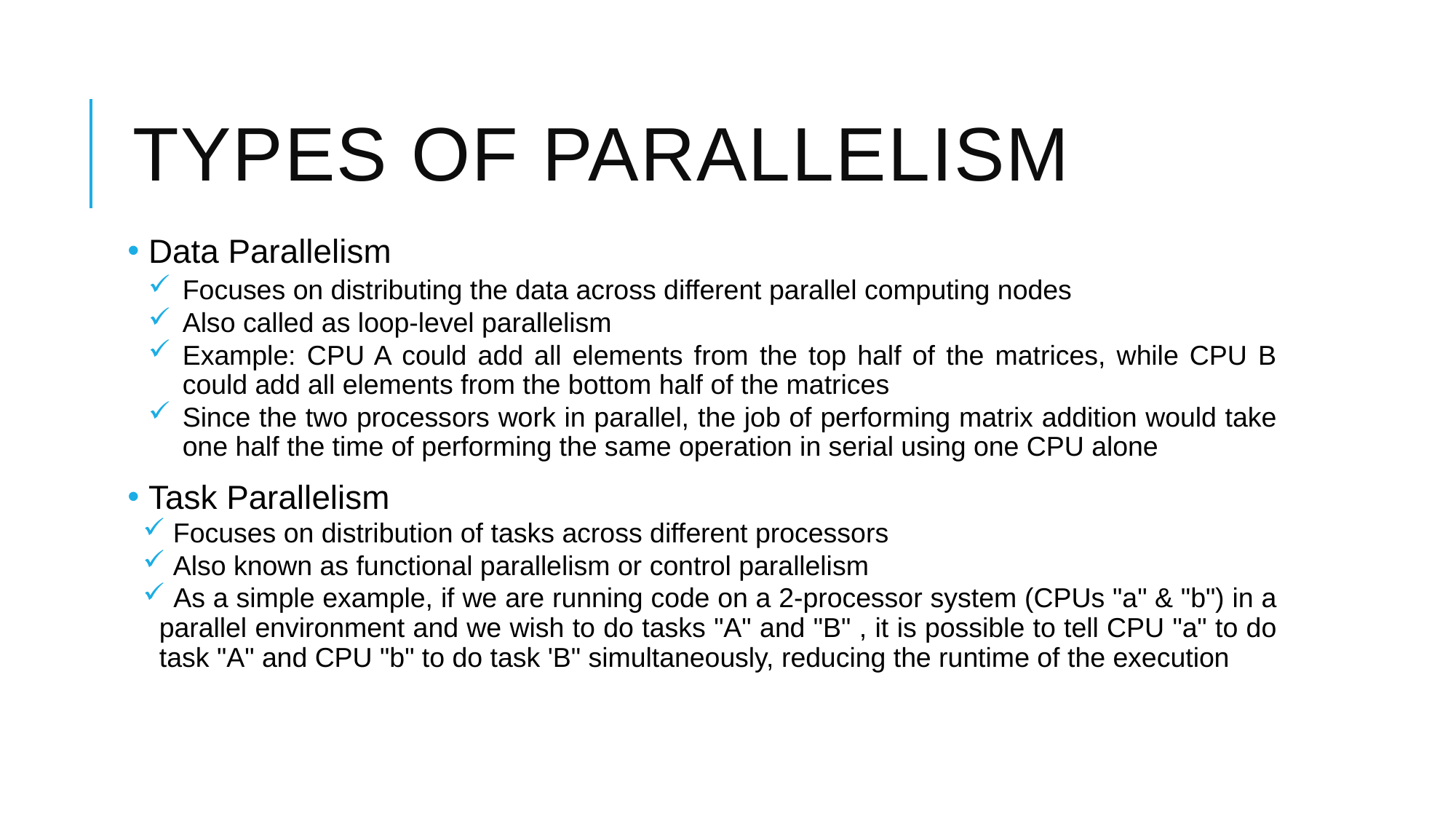

# Types of parallelism
 Data Parallelism
Focuses on distributing the data across different parallel computing nodes
Also called as loop-level parallelism
Example: CPU A could add all elements from the top half of the matrices, while CPU B could add all elements from the bottom half of the matrices
Since the two processors work in parallel, the job of performing matrix addition would take one half the time of performing the same operation in serial using one CPU alone
 Task Parallelism
 Focuses on distribution of tasks across different processors
 Also known as functional parallelism or control parallelism
 As a simple example, if we are running code on a 2-processor system (CPUs "a" & "b") in a parallel environment and we wish to do tasks "A" and "B" , it is possible to tell CPU "a" to do task "A" and CPU "b" to do task 'B" simultaneously, reducing the runtime of the execution